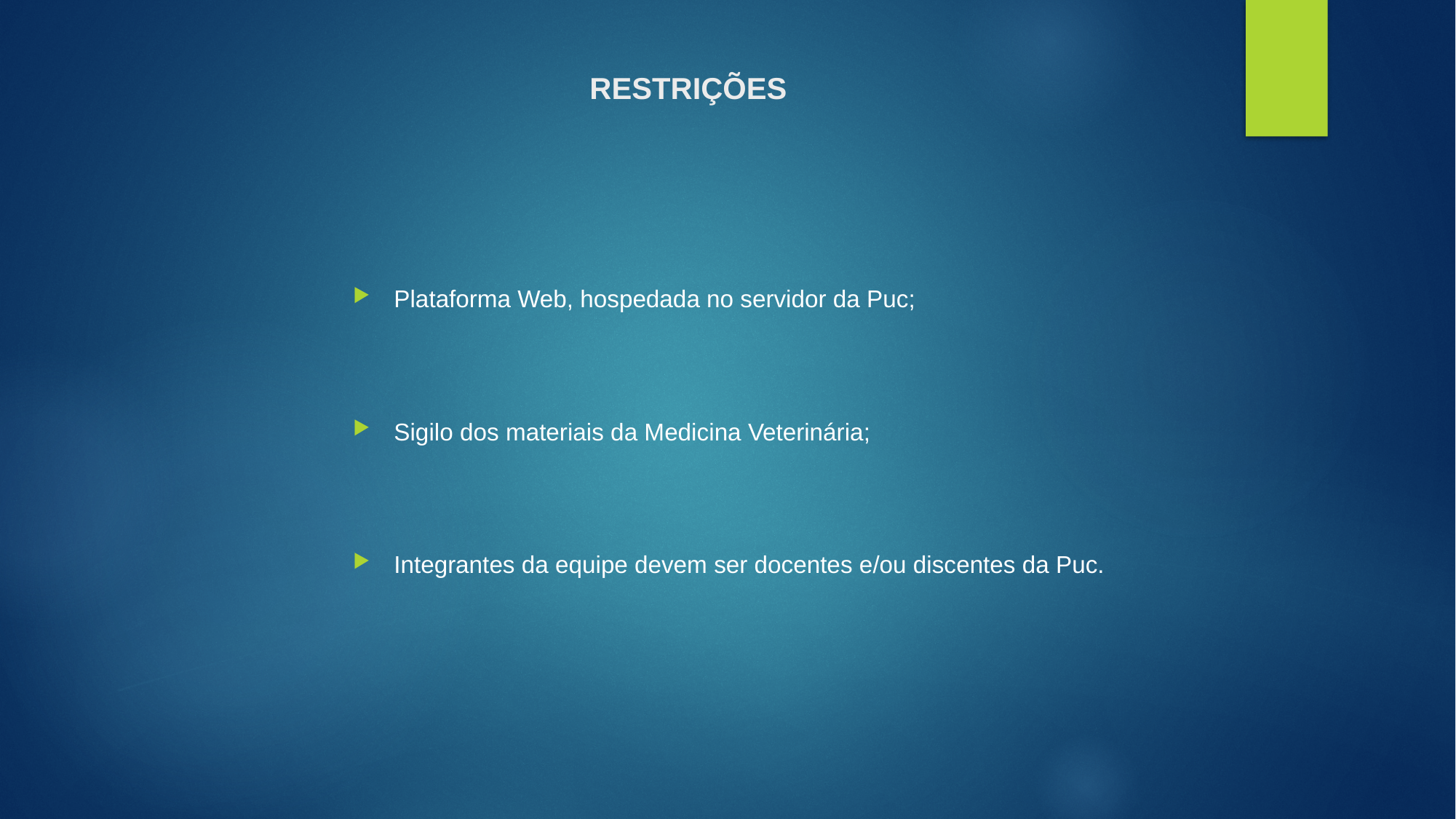

# RESTRIÇÕES

Plataforma Web, hospedada no servidor da Puc;

Sigilo dos materiais da Medicina Veterinária;

Integrantes da equipe devem ser docentes e/ou discentes da Puc.